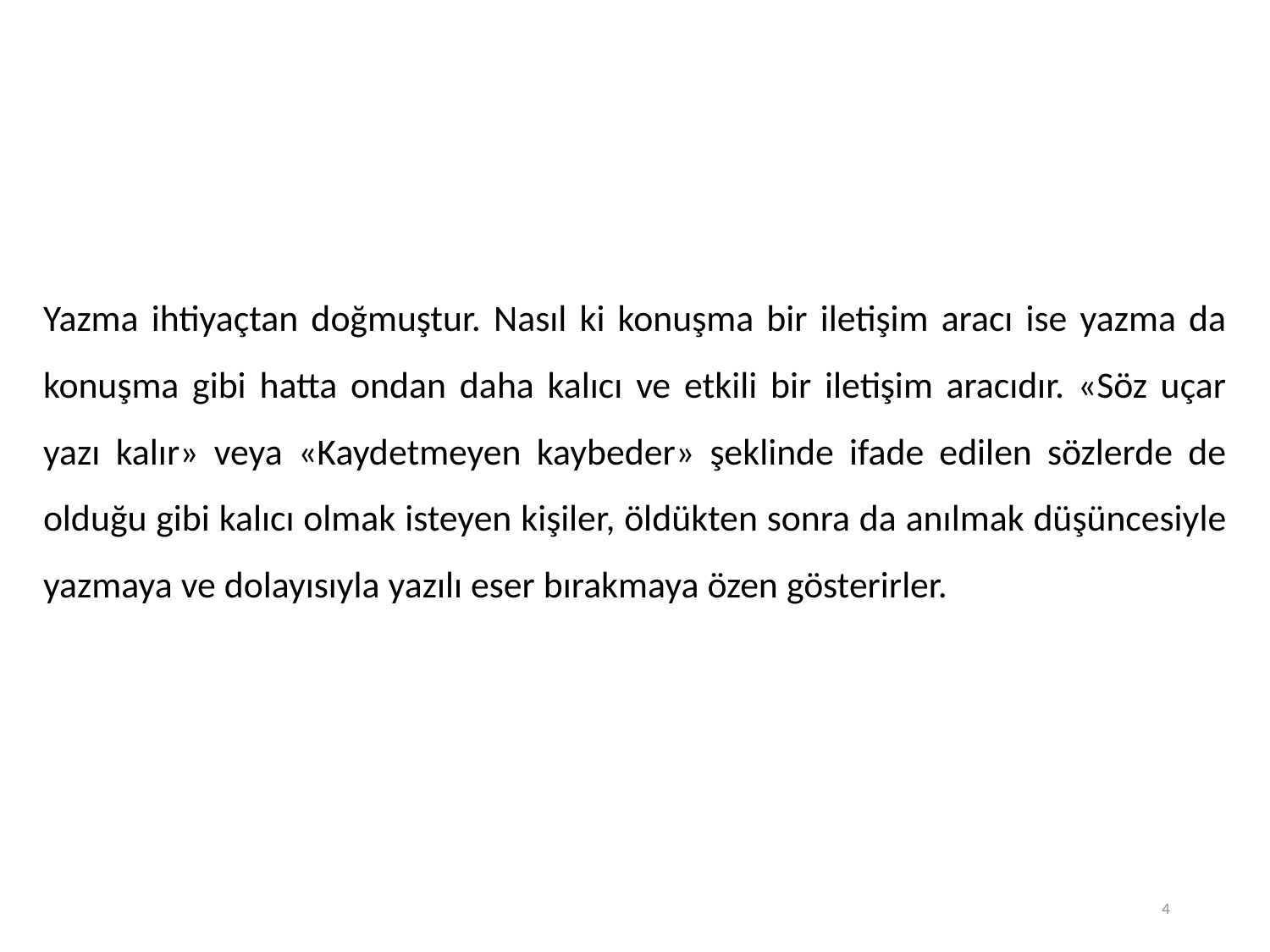

Yazma ihtiyaçtan doğmuştur. Nasıl ki konuşma bir iletişim aracı ise yazma da konuşma gibi hatta ondan daha kalıcı ve etkili bir iletişim aracıdır. «Söz uçar yazı kalır» veya «Kaydetmeyen kaybeder» şeklinde ifade edilen sözlerde de olduğu gibi kalıcı olmak isteyen kişiler, öldükten sonra da anılmak düşüncesiyle yazmaya ve dolayısıyla yazılı eser bırakmaya özen gösterirler.
4